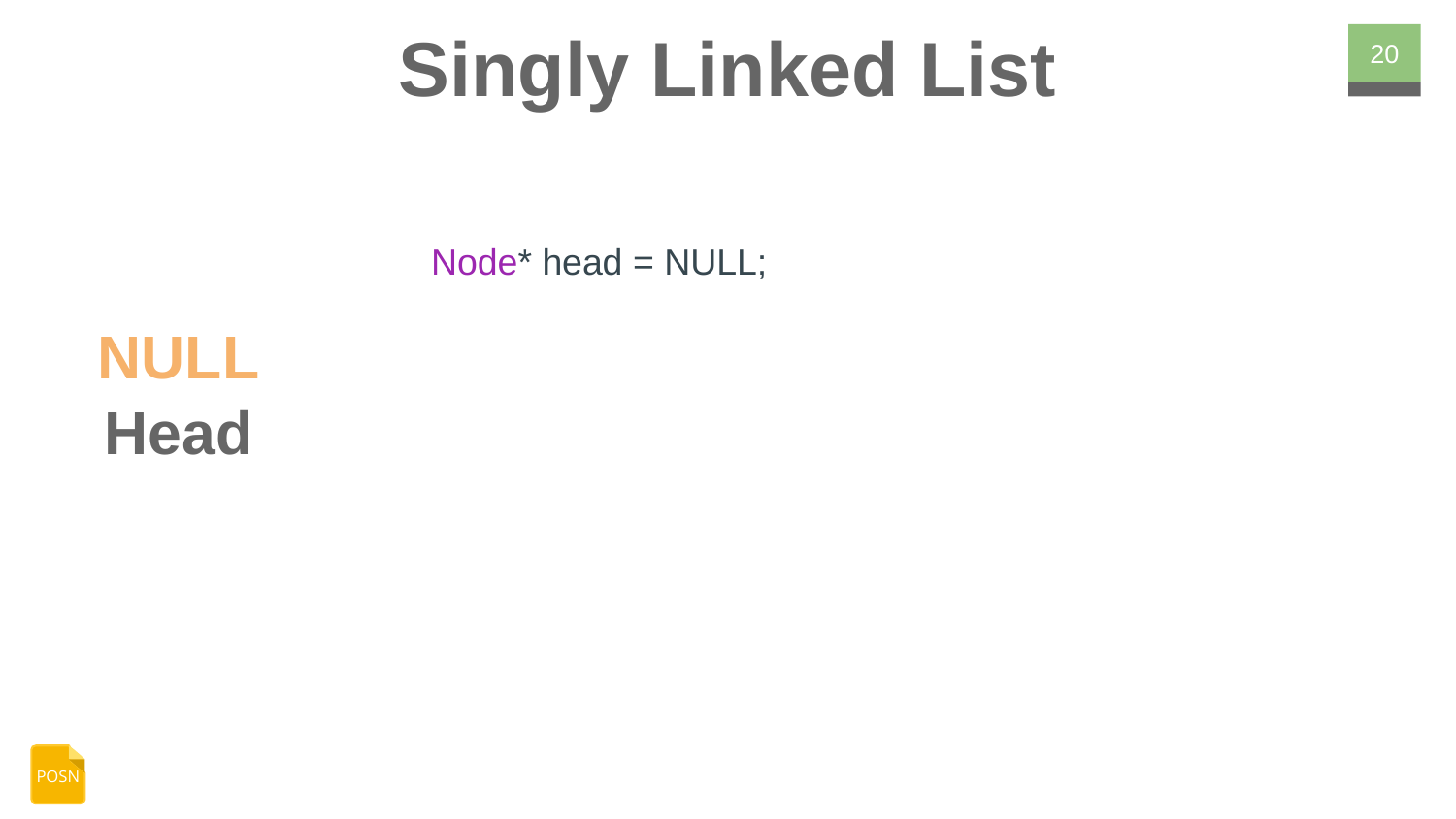

# Singly Linked List
20
Node* head = NULL;
NULL
Head